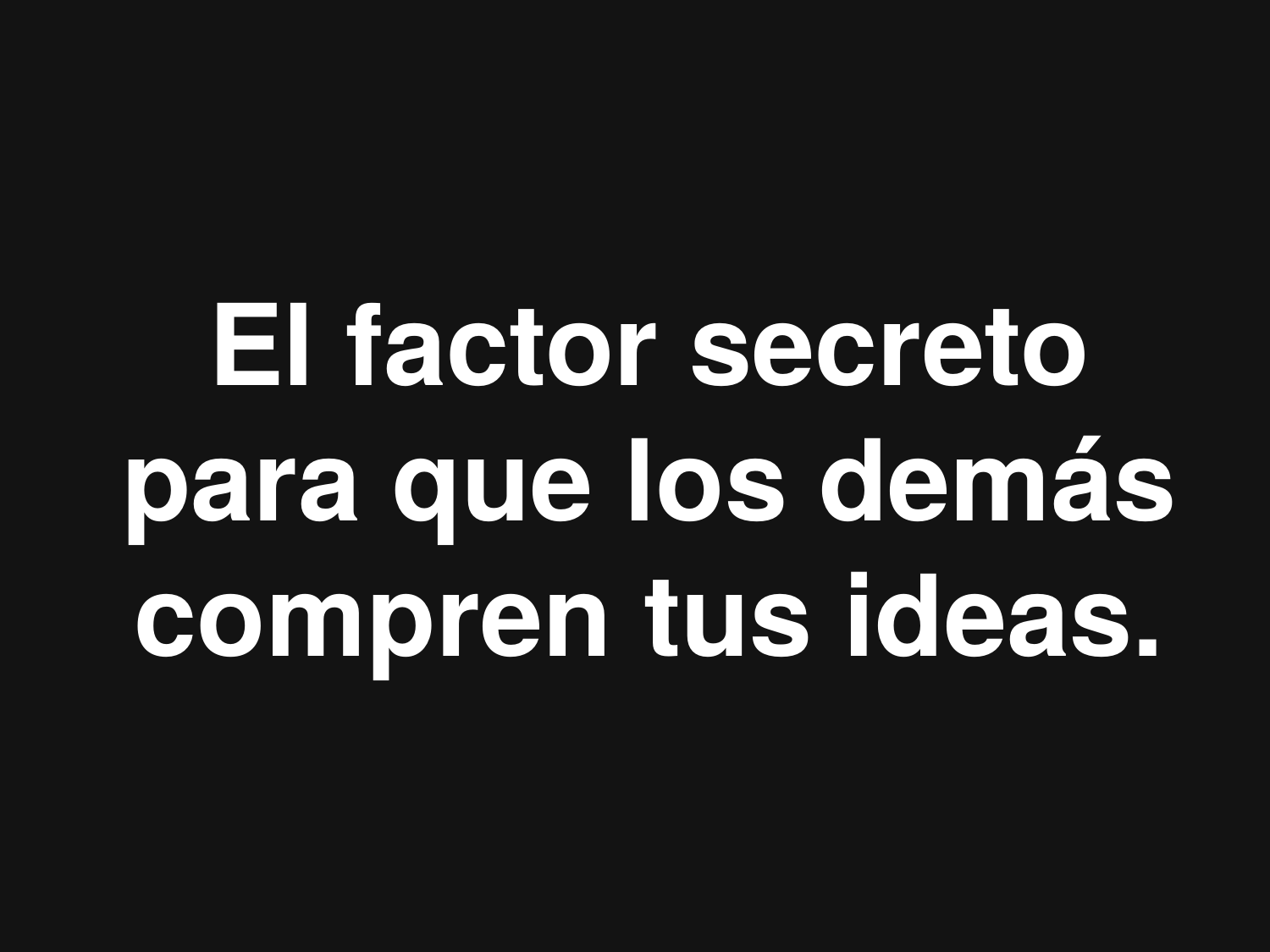

El factor secreto para que los demás compren tus ideas.